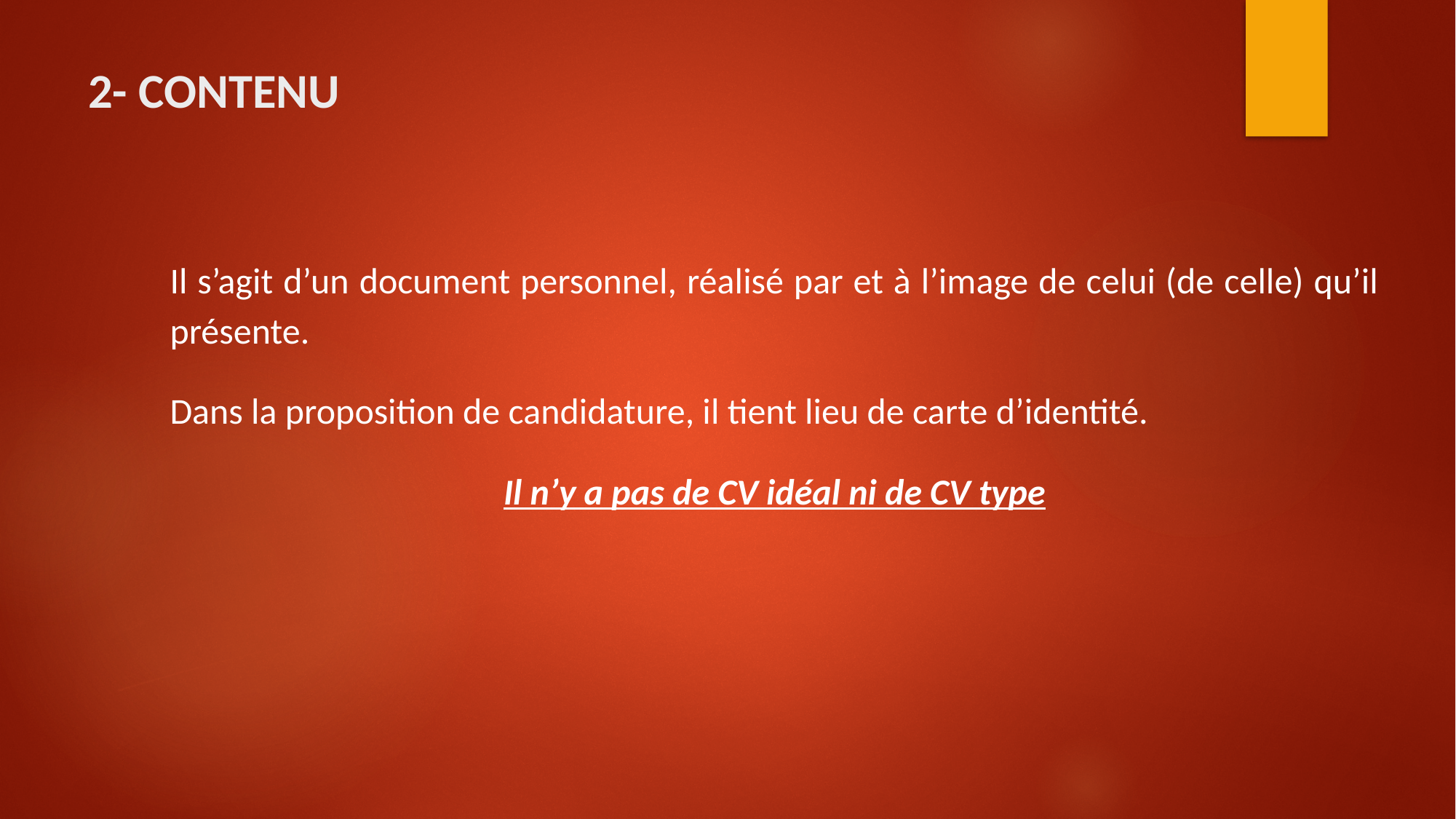

# 2- CONTENU
Il s’agit d’un document personnel, réalisé par et à l’image de celui (de celle) qu’il présente.
Dans la proposition de candidature, il tient lieu de carte d’identité.
Il n’y a pas de CV idéal ni de CV type